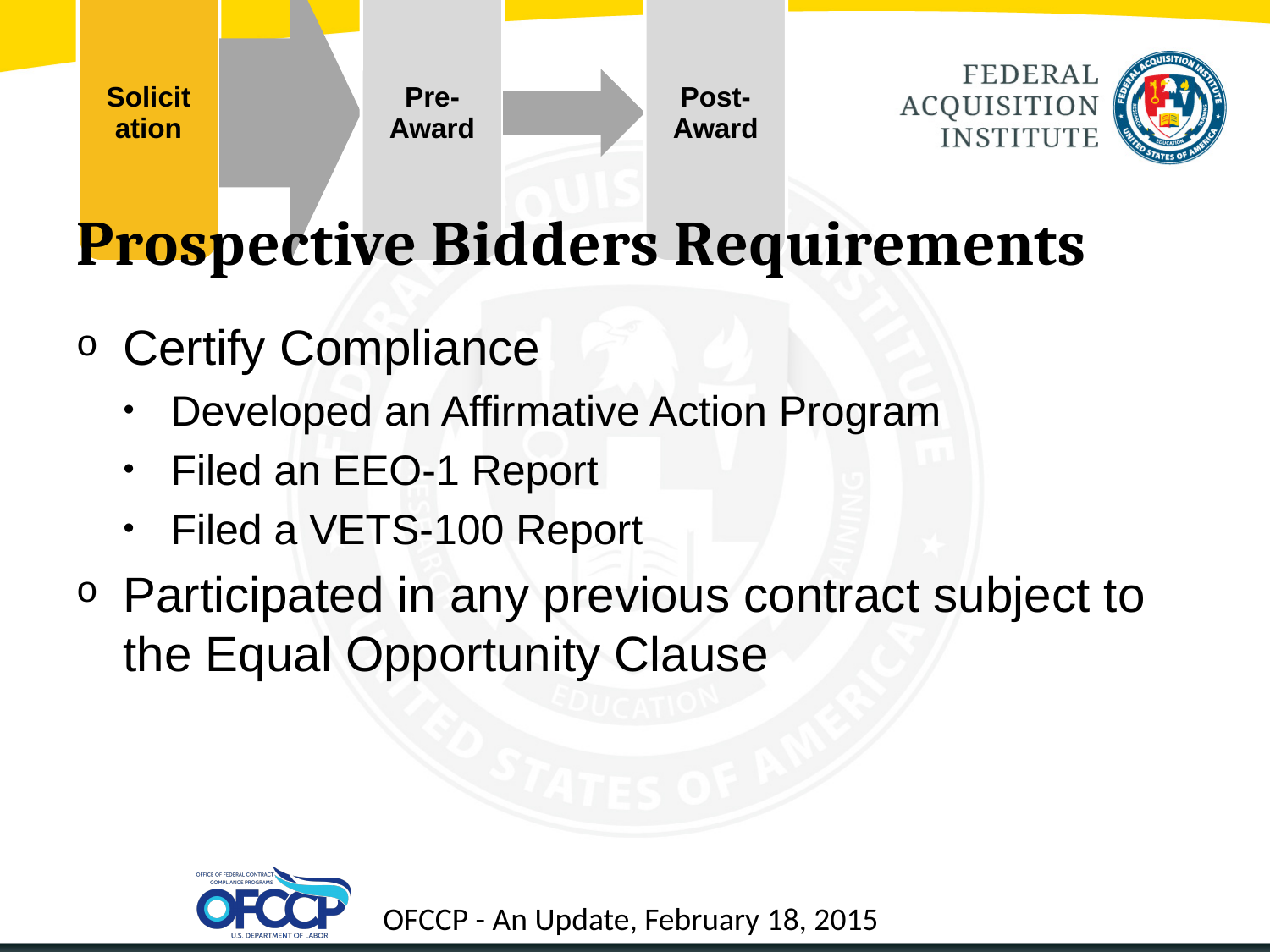

Solicitation
Pre-Award
Post-Award
# Prospective Bidders Requirements
Certify Compliance
Developed an Affirmative Action Program
Filed an EEO-1 Report
Filed a VETS-100 Report
Participated in any previous contract subject to the Equal Opportunity Clause
19
OFCCP - An Update, February 18, 2015